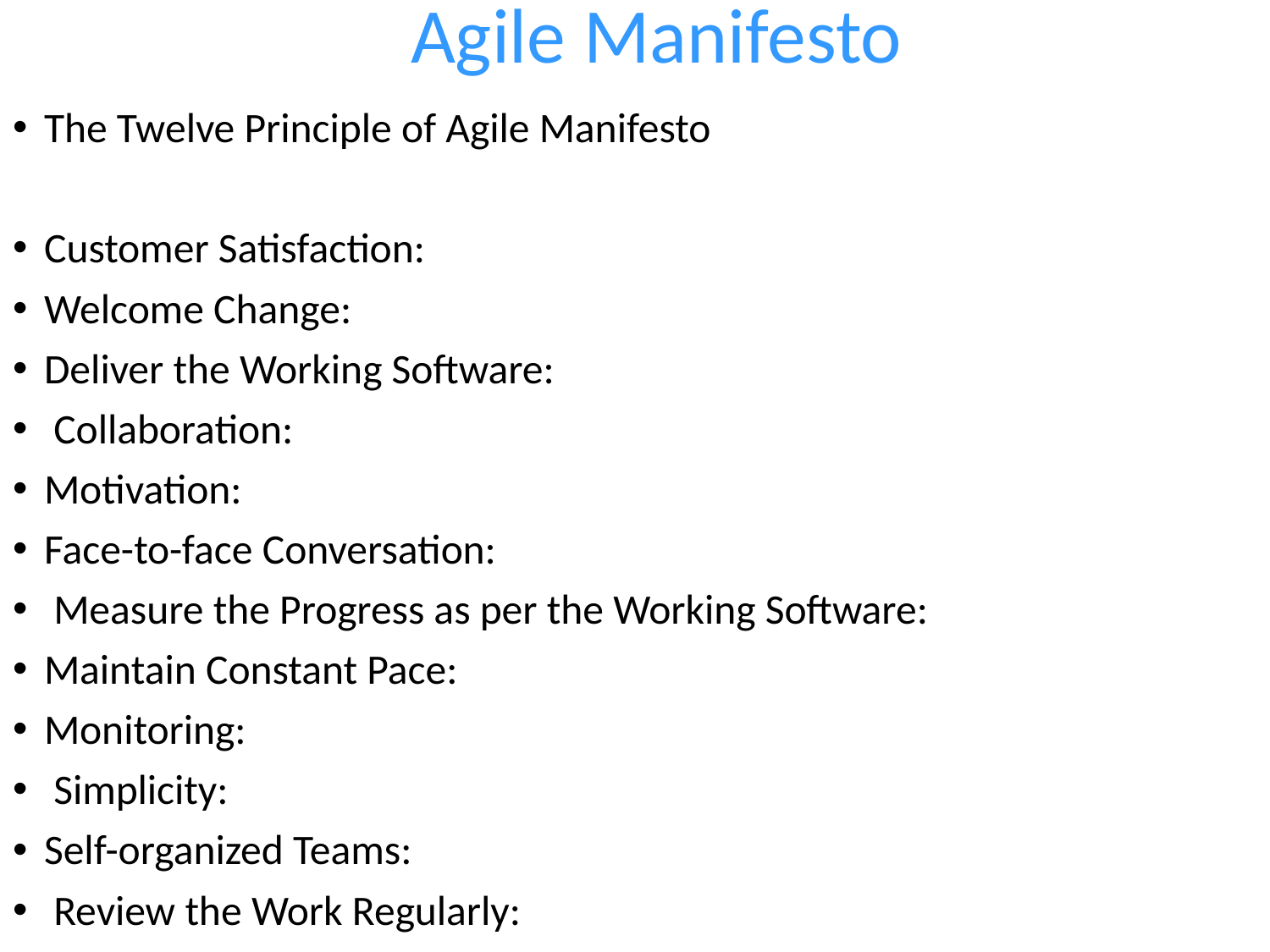

# Agile Manifesto
The Twelve Principle of Agile Manifesto

Customer Satisfaction:
Welcome Change:
Deliver the Working Software:
 Collaboration:
Motivation:
Face-to-face Conversation:
 Measure the Progress as per the Working Software:
Maintain Constant Pace:
Monitoring:
 Simplicity:
Self-organized Teams:
 Review the Work Regularly: